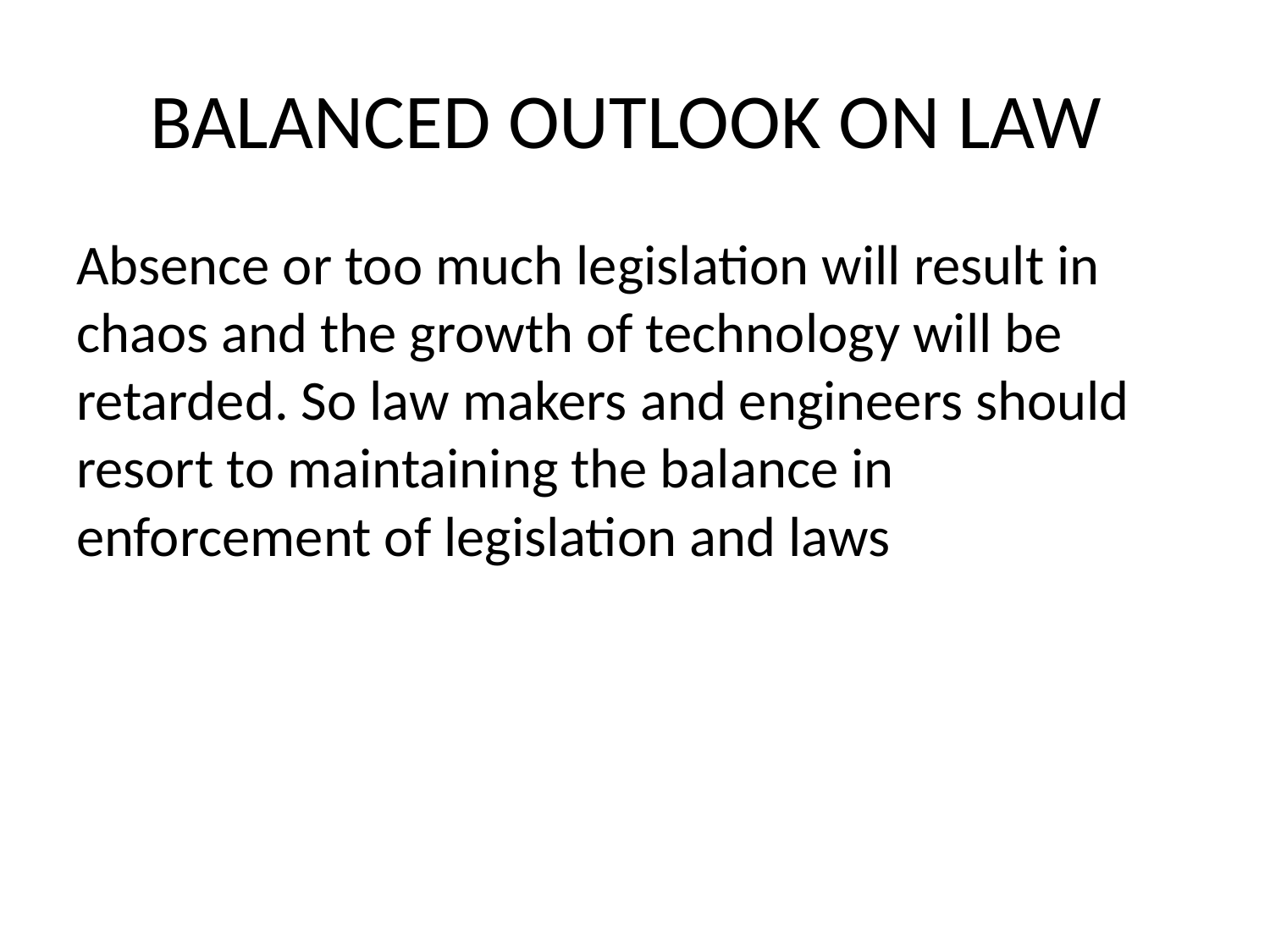

# BALANCED OUTLOOK ON LAW
Absence or too much legislation will result in chaos and the growth of technology will be retarded. So law makers and engineers should resort to maintaining the balance in enforcement of legislation and laws